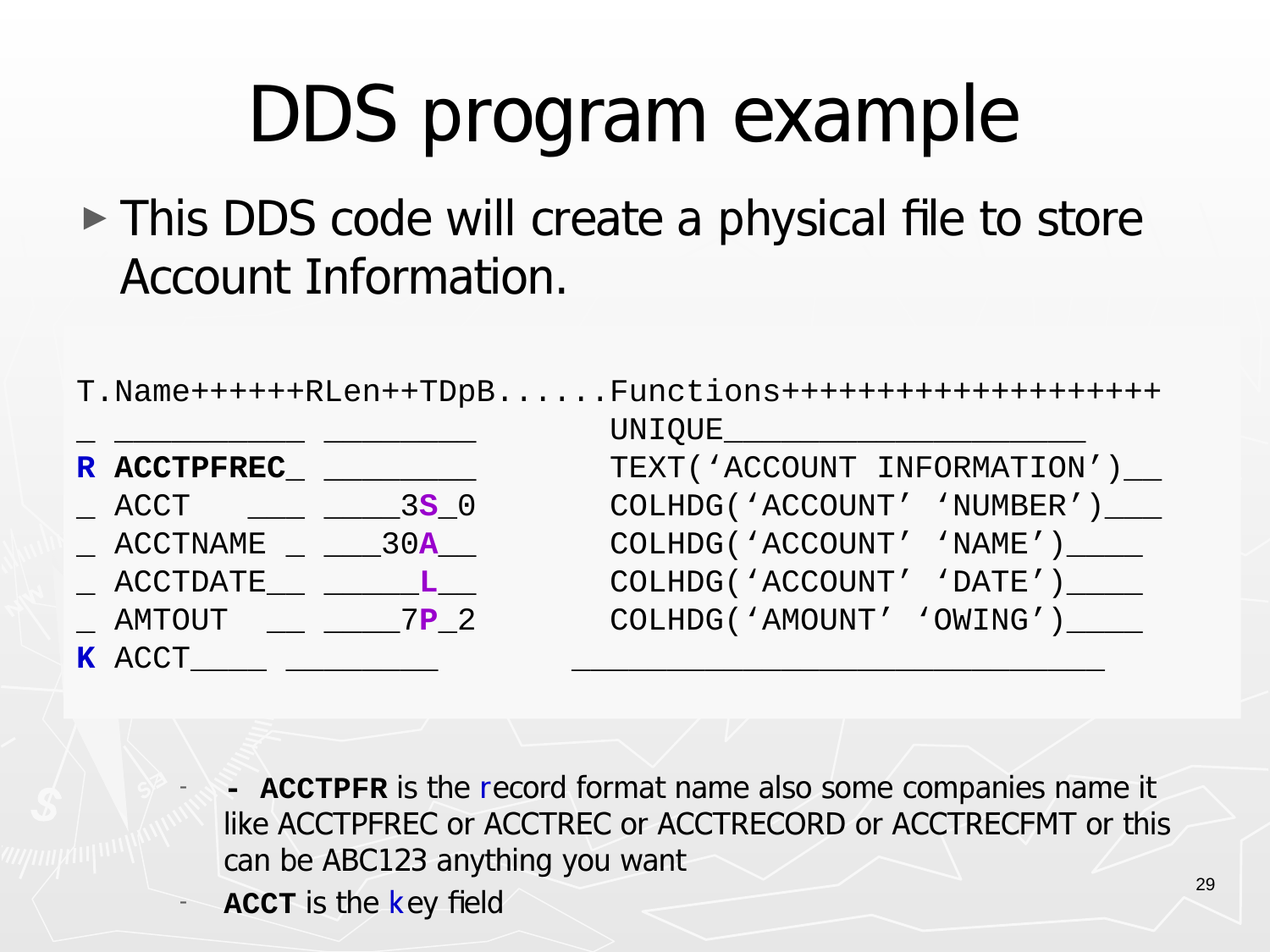

# DDS program example
This DDS code will create a physical file to store Account Information.

- ACCTPFR is the record format name also some companies name it like ACCTPFREC or ACCTREC or ACCTRECORD or ACCTRECFMT or this can be ABC123 anything you want
ACCT is the key field

T.Name++++++RLen++TDpB......Functions++++++++++++++++++++
_ __________ ________       UNIQUE___________________
R ACCTPFREC_ ________       TEXT(‘ACCOUNT INFORMATION’)__
_ ACCT   ___ ____3S_0       COLHDG(‘ACCOUNT’ ‘NUMBER’)___
_ ACCTNAME _ ___30A__       COLHDG(‘ACCOUNT’ ‘NAME’)____
_ ACCTDATE__ _____L__       COLHDG(‘ACCOUNT’ ‘DATE’)____
_ AMTOUT  __ ____7P_2       COLHDG(‘AMOUNT’ ‘OWING’)____
K ACCT____ ________       ____________________________

29